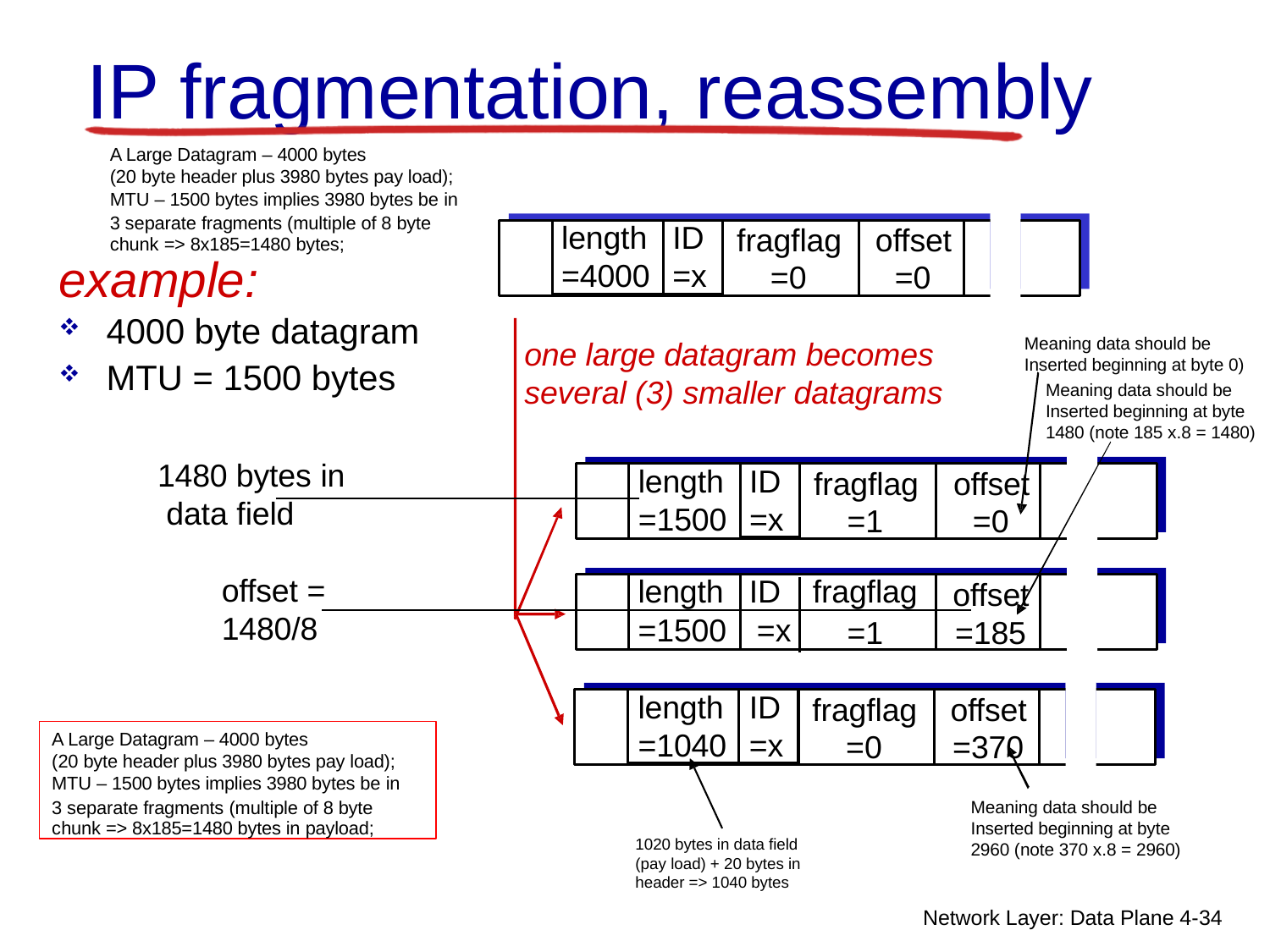

# IP fragmentation, reassembly

A Large Datagram – 4000 bytes
(20 byte header plus 3980 bytes pay load);  MTU – 1500 bytes implies 3980 bytes be in
3 separate fragments (multiple of 8 byte  chunk => 8x185=1480 bytes;
example:
4000 byte datagram
MTU = 1500 bytes

length
=4000
ID
=x
fragflag
=0
offset
=0

Meaning data should be  Inserted beginning at byte 0)
Meaning data should be  Inserted beginning at byte  1480 (note 185 x.8 = 1480)
one large datagram becomes  several (3) smaller datagrams

1480 bytes in  data field

length

ID
=x
fragflag
=1
offset
=0

=1500

offset =
offset

length
ID
fragflag

1480/8
=1500	=x

=1
=185

length
=1040
ID
=x
fragflag
=0
offset
=370

A Large Datagram – 4000 bytes
(20 byte header plus 3980 bytes pay load);  MTU – 1500 bytes implies 3980 bytes be in
3 separate fragments (multiple of 8 byte  chunk => 8x185=1480 bytes in payload;

Meaning data should be  Inserted beginning at byte  2960 (note 370 x.8 = 2960)
1020 bytes in data field  (pay load) + 20 bytes in  header => 1040 bytes
Network Layer: Data Plane 4-34